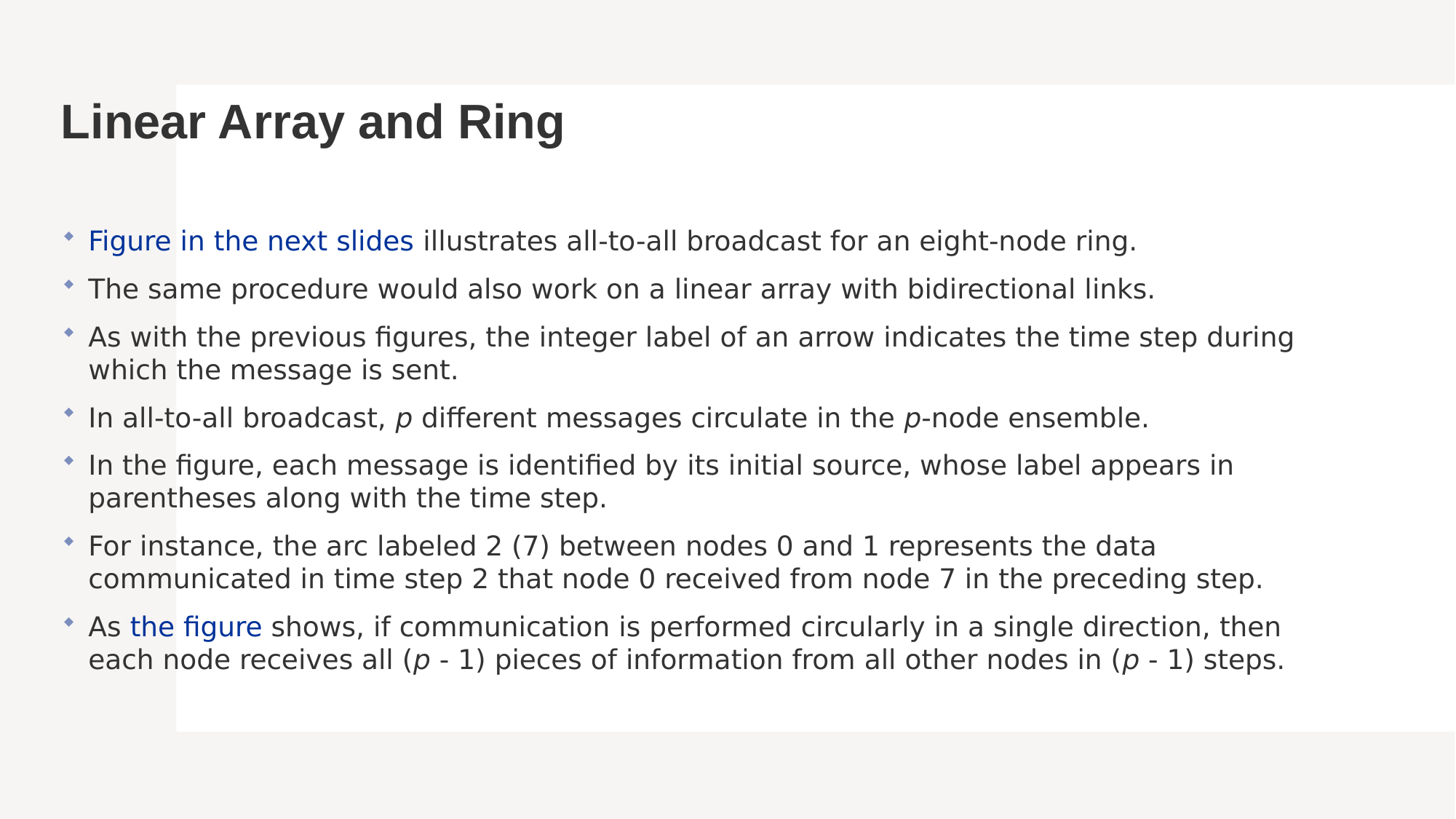

# Linear Array and Ring
Figure in the next slides illustrates all-to-all broadcast for an eight-node ring.
The same procedure would also work on a linear array with bidirectional links.
As with the previous figures, the integer label of an arrow indicates the time step during which the message is sent.
In all-to-all broadcast, p different messages circulate in the p-node ensemble.
In the figure, each message is identified by its initial source, whose label appears in parentheses along with the time step.
For instance, the arc labeled 2 (7) between nodes 0 and 1 represents the data communicated in time step 2 that node 0 received from node 7 in the preceding step.
As the figure shows, if communication is performed circularly in a single direction, then each node receives all (p - 1) pieces of information from all other nodes in (p - 1) steps.